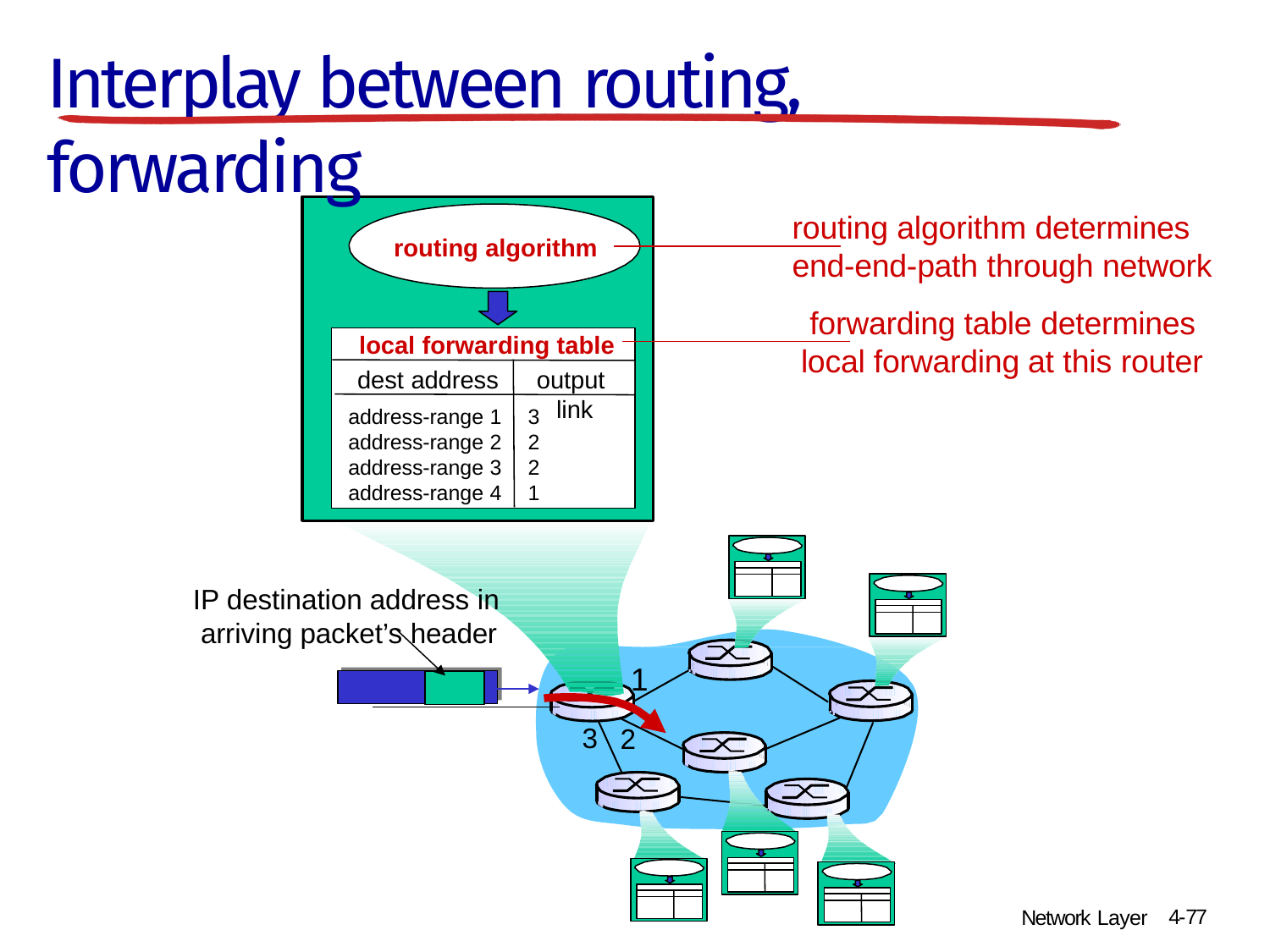

# Interplay between routing, forwarding

routing algorithm determines
end-end-path through network  forwarding table determines
routing algorithm

local forwarding table
local forwarding at this router

dest address
output
link
address-range 1
address-range 2
address-range 3
address-range 4
3
2
2
1
IP destination address in  arriving packet’s header
1

3
2
4-77
Network Layer